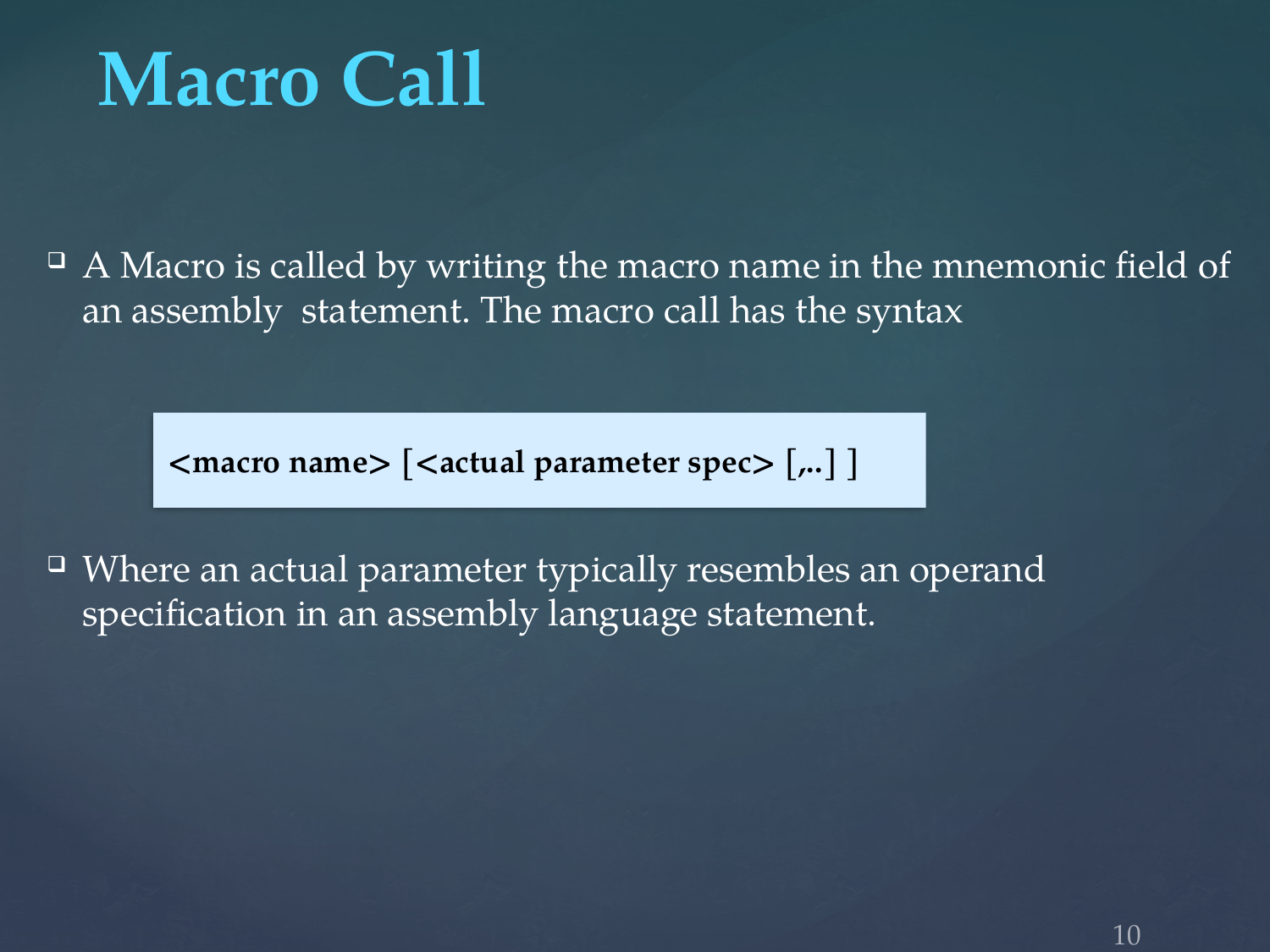

Macro Call
A Macro is called by writing the macro name in the mnemonic field of an assembly  statement. The macro call has the syntax

Where an actual parameter typically resembles an operand specification in an assembly language statement.

<macro name> [<actual parameter spec> [,..] ]

10